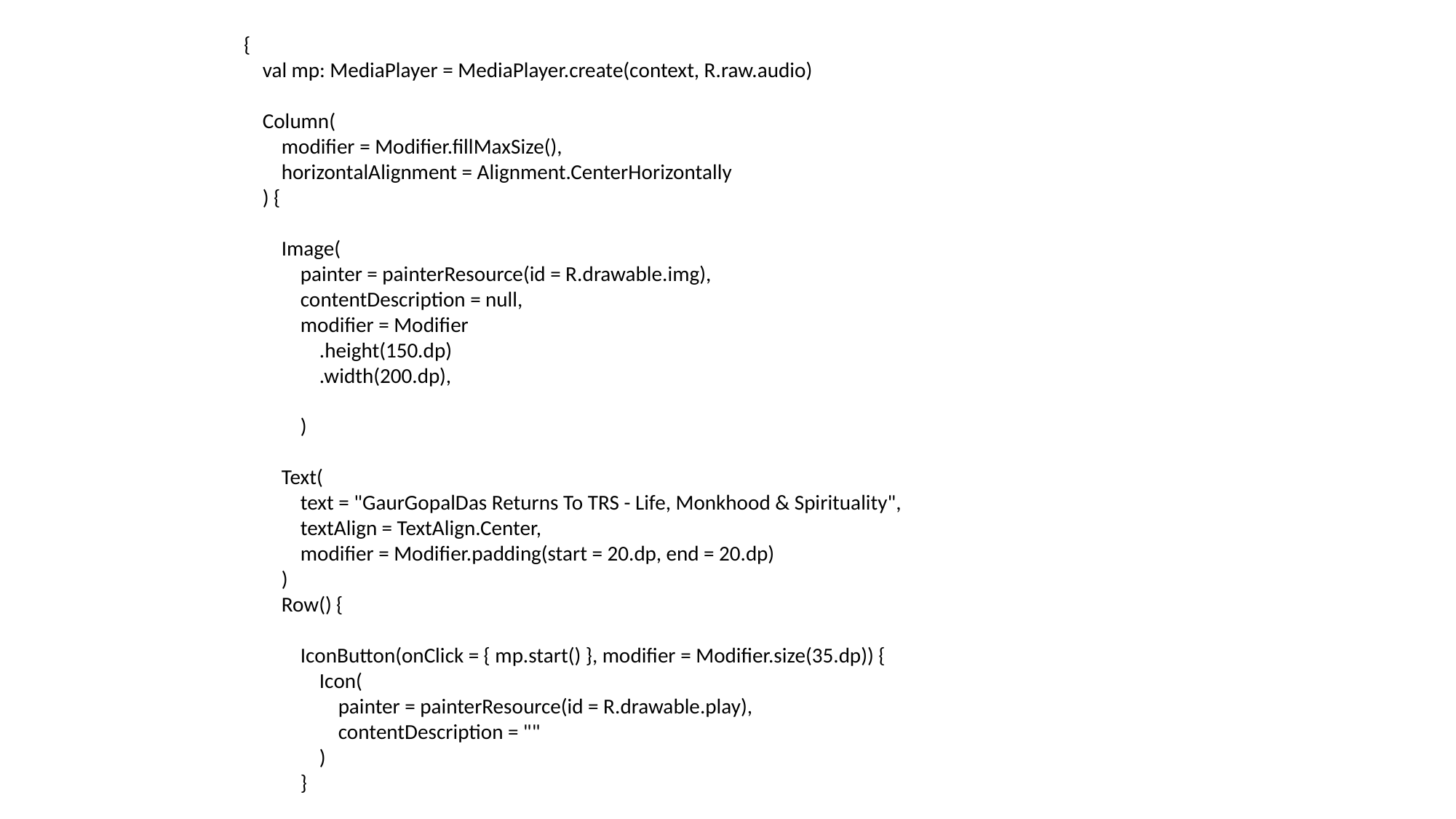

{
                val mp: MediaPlayer = MediaPlayer.create(context, R.raw.audio)

                Column(
                    modifier = Modifier.fillMaxSize(),
                    horizontalAlignment = Alignment.CenterHorizontally
                ) {

                    Image(
                        painter = painterResource(id = R.drawable.img),
                        contentDescription = null,
                        modifier = Modifier
                            .height(150.dp)
                            .width(200.dp),

                        )

                    Text(
                        text = "GaurGopalDas Returns To TRS - Life, Monkhood & Spirituality",
                        textAlign = TextAlign.Center,
                        modifier = Modifier.padding(start = 20.dp, end = 20.dp)
                    )
                    Row() {

                        IconButton(onClick = { mp.start() }, modifier = Modifier.size(35.dp)) {
                            Icon(
                                painter = painterResource(id = R.drawable.play),
                                contentDescription = ""
                            )
                        }